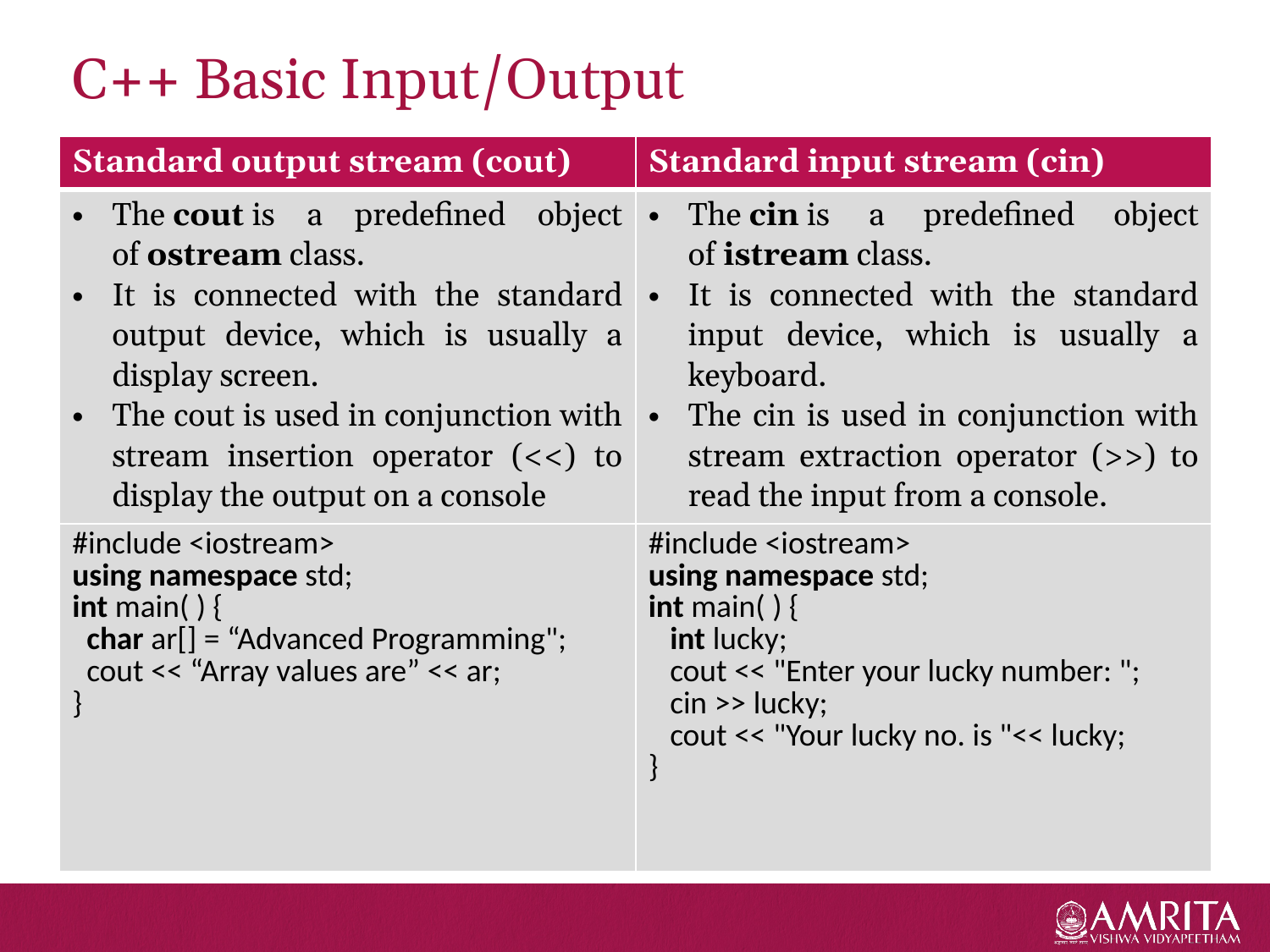

# C++ Basic Input/Output
| Standard output stream (cout) | Standard input stream (cin) |
| --- | --- |
| The cout is a predefined object of ostream class. It is connected with the standard output device, which is usually a display screen. The cout is used in conjunction with stream insertion operator (<<) to display the output on a console | The cin is a predefined object of istream class. It is connected with the standard input device, which is usually a keyboard. The cin is used in conjunction with stream extraction operator (>>) to read the input from a console. |
| #include <iostream>   using namespace std;   int main( ) {     char ar[] = “Advanced Programming";     cout << “Array values are” << ar;  } | #include <iostream>   using namespace std;   int main( ) {      int lucky;      cout << "Enter your lucky number: ";      cin >> lucky;      cout << "Your lucky no. is "<< lucky;   } |